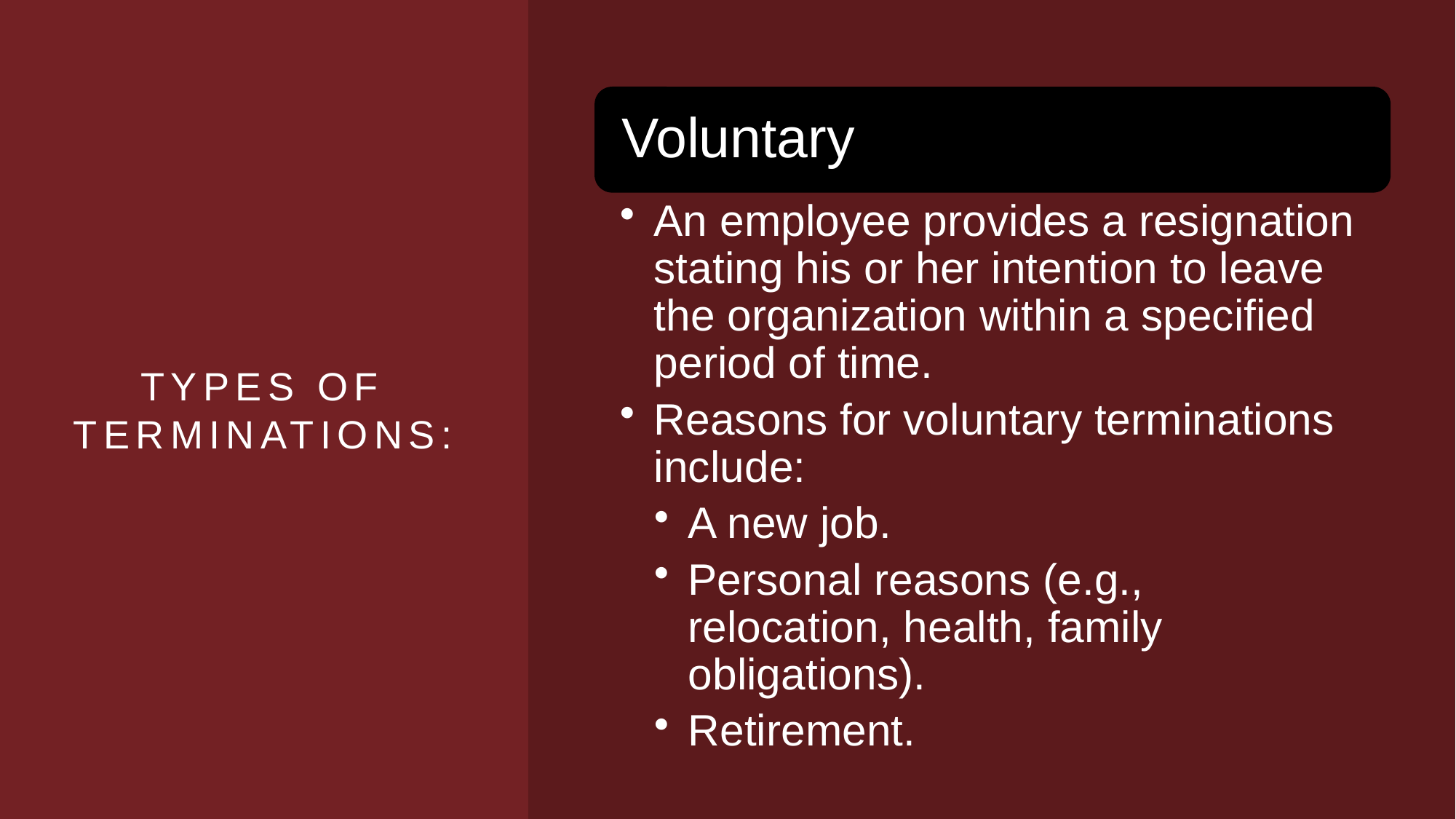

Voluntary
An employee provides a resignation stating his or her intention to leave the organization within a specified period of time.
Reasons for voluntary terminations include:
A new job.
Personal reasons (e.g., relocation, health, family obligations).
Retirement.
# Types of Terminations: